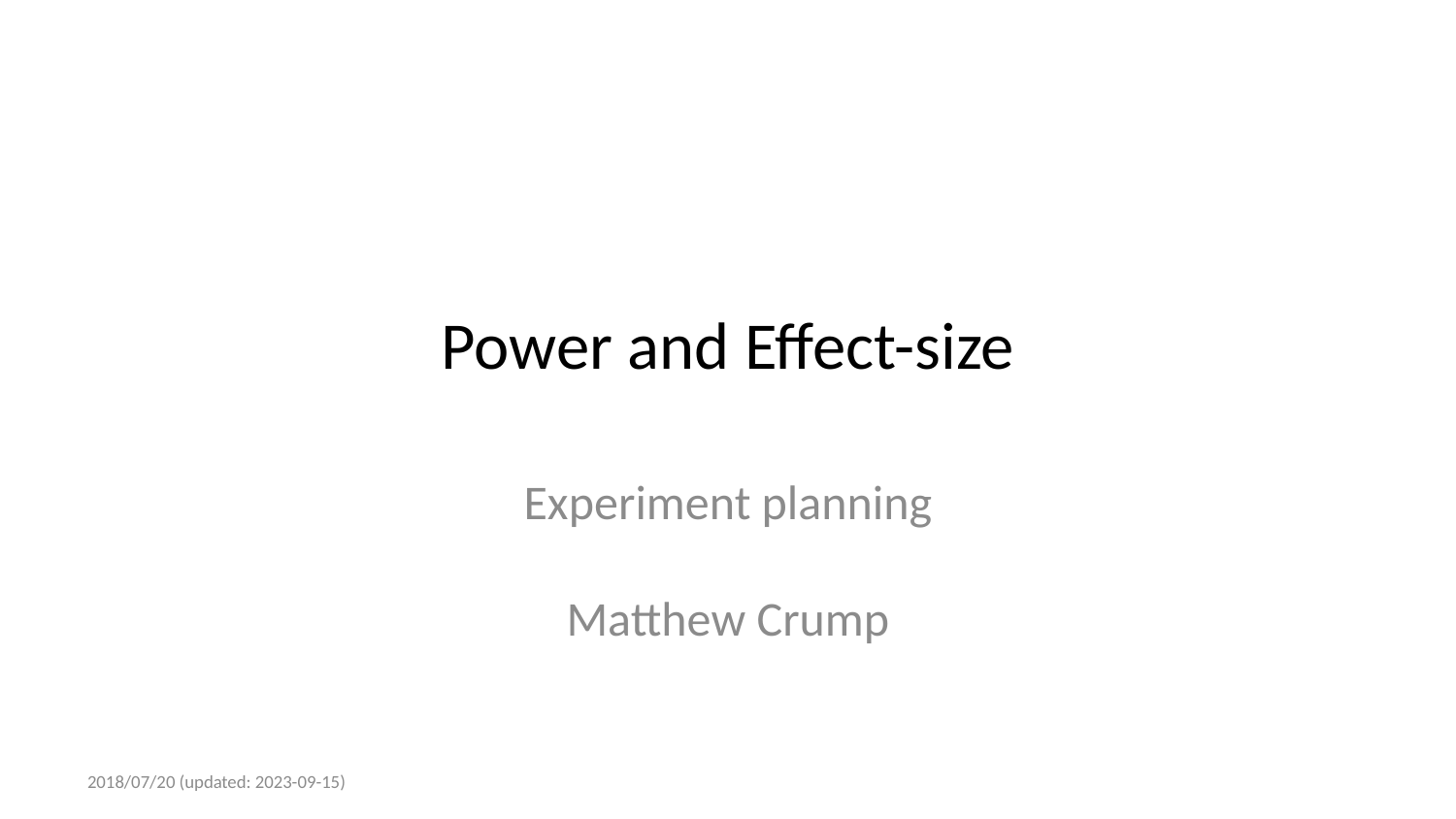

# Power and Effect-size
Experiment planning
Matthew Crump
2018/07/20 (updated: 2023-09-15)